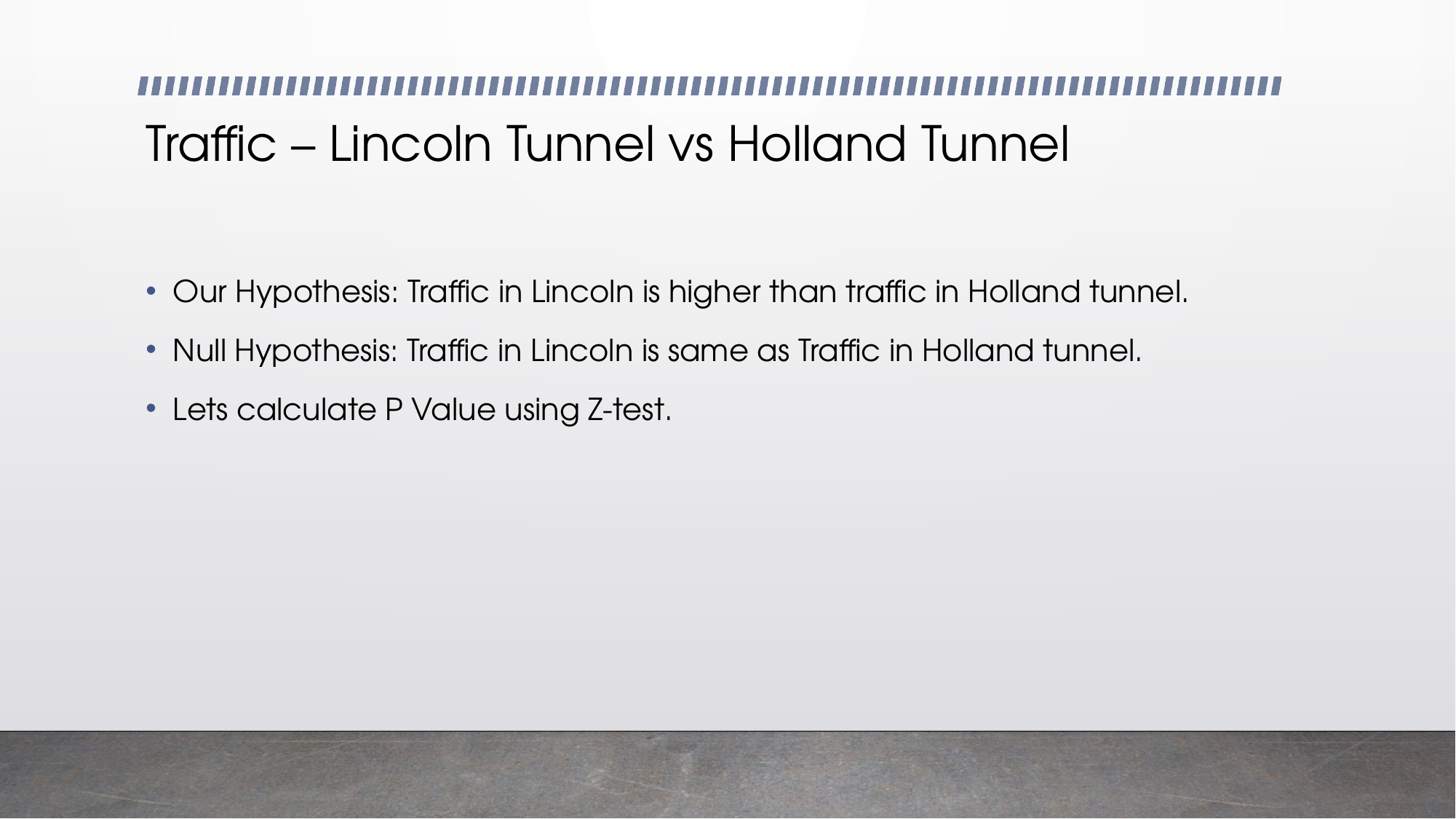

# Traffic – Lincoln Tunnel vs Holland Tunnel
Our Hypothesis: Traffic in Lincoln is higher than traffic in Holland tunnel.
Null Hypothesis: Traffic in Lincoln is same as Traffic in Holland tunnel.
Lets calculate P Value using Z-test.